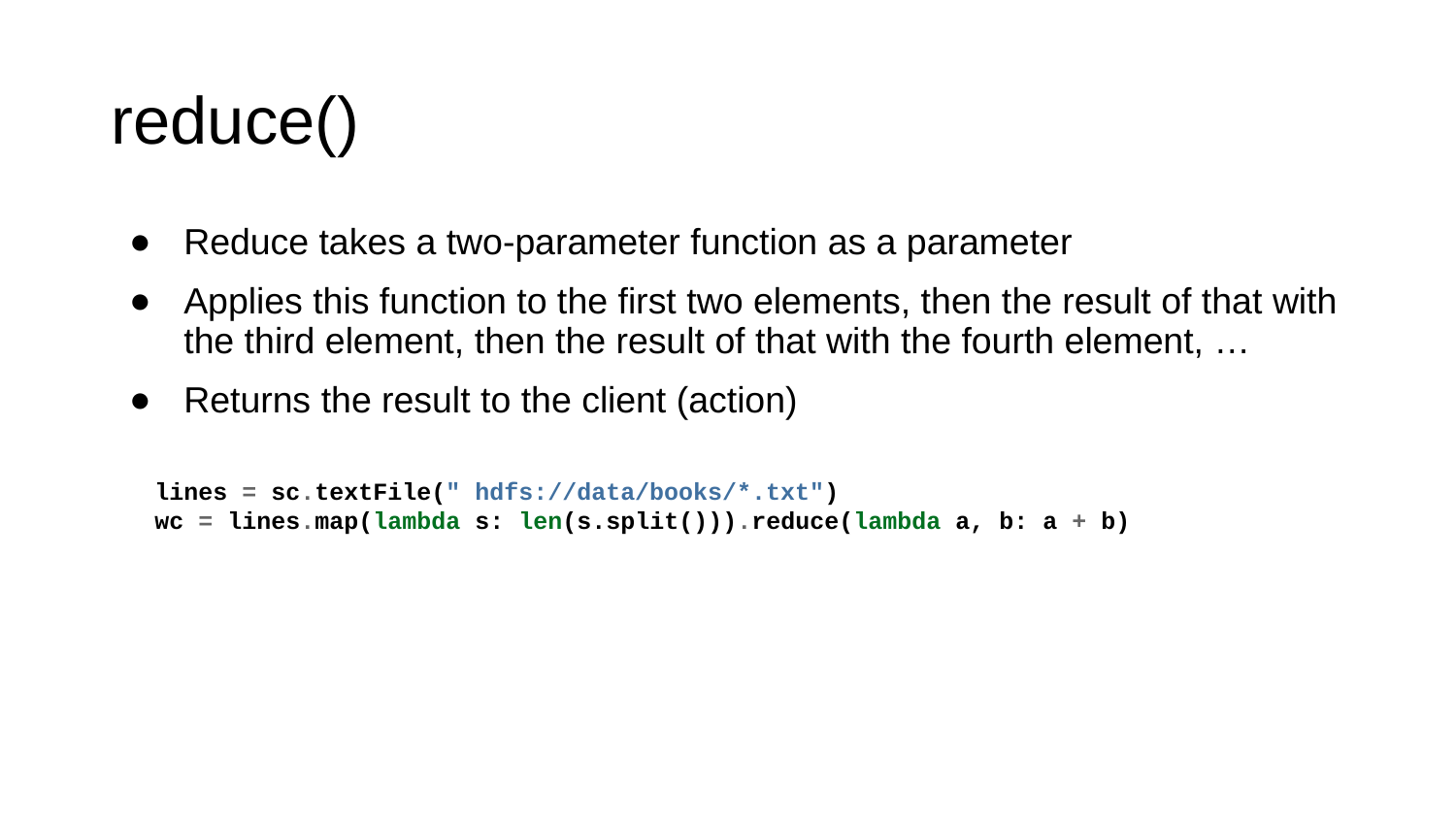

# reduce()
Reduce takes a two-parameter function as a parameter
Applies this function to the first two elements, then the result of that with the third element, then the result of that with the fourth element, …
Returns the result to the client (action)
lines = sc.textFile(" hdfs://data/books/*.txt")
wc = lines.map(lambda s: len(s.split())).reduce(lambda a, b: a + b)